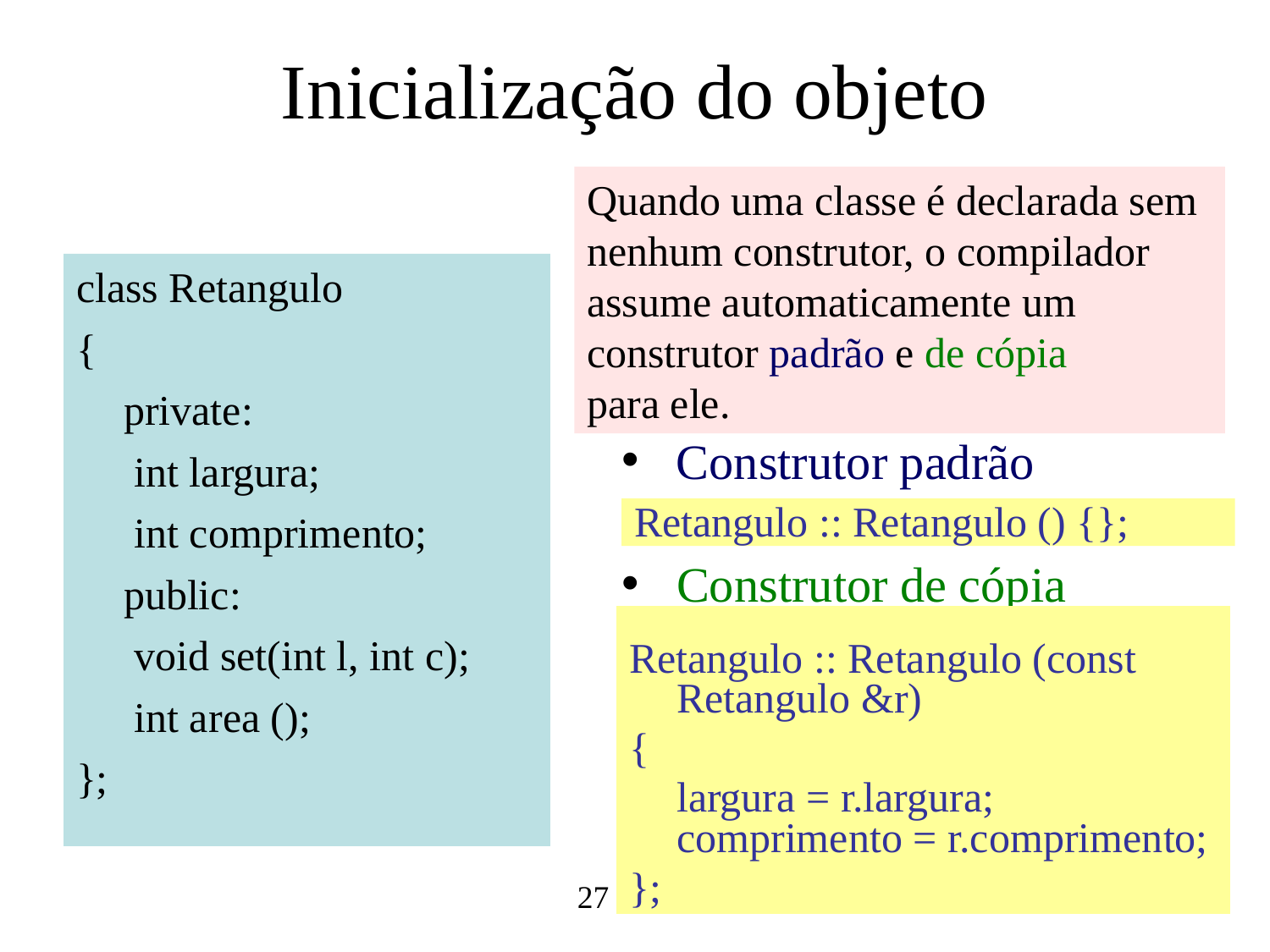

# Inicialização do objeto
Quando uma classe é declarada sem nenhum construtor, o compilador assume automaticamente um construtor padrão e de cópia
para ele.
class Retangulo
{
	private:
	 int largura;
	 int comprimento;
	public:
	 void set(int l, int c);
	 int area ();
};
  Construtor padrão
Retangulo :: Retangulo () {};
  Construtor de cópia

Retangulo :: Retangulo (const Retangulo &r)
{
	largura = r.largura; comprimento = r.comprimento;
};
27